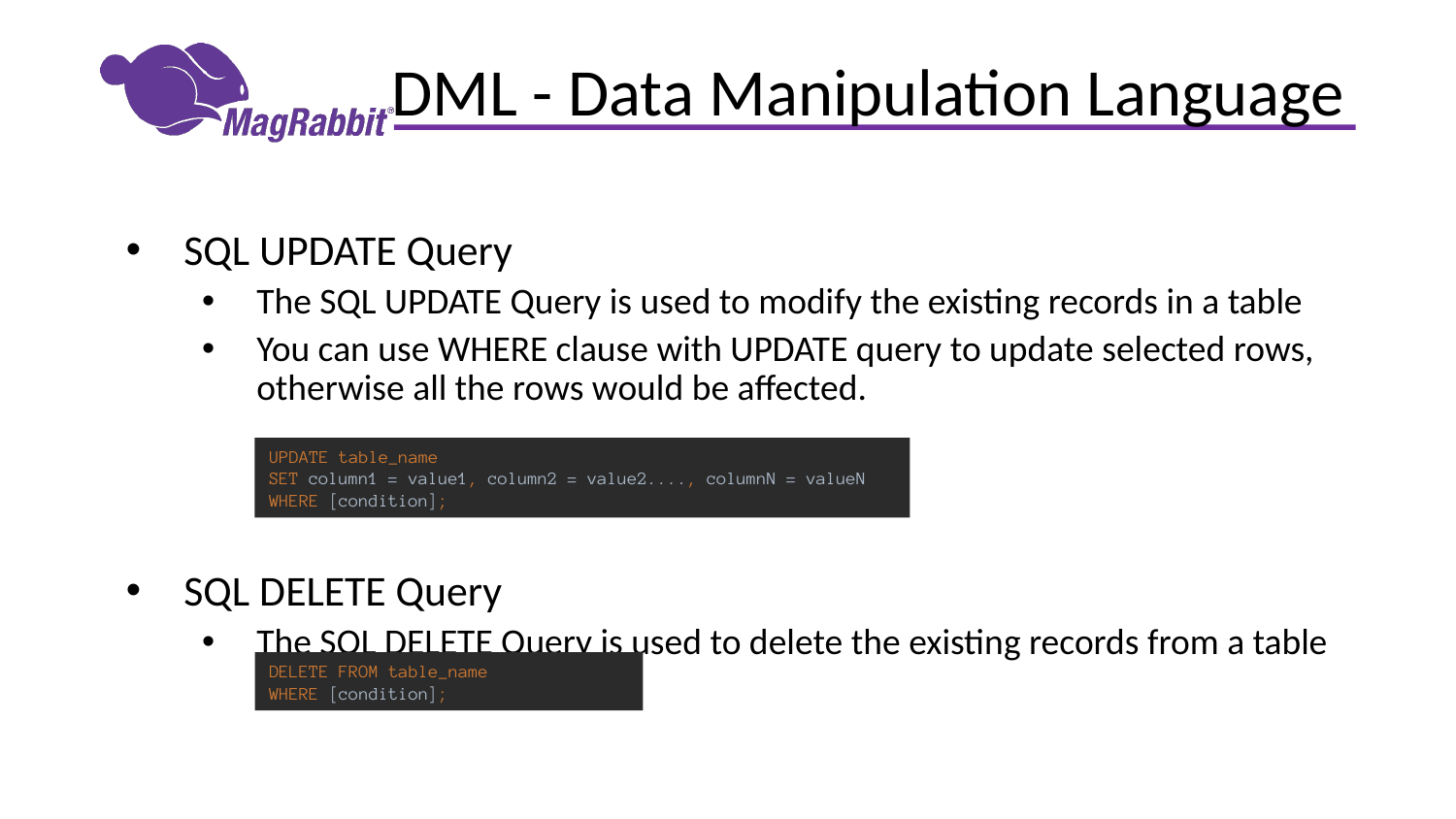

# DML - Data Manipulation Language
SQL UPDATE Query
The SQL UPDATE Query is used to modify the existing records in a table
You can use WHERE clause with UPDATE query to update selected rows, otherwise all the rows would be affected.

SQL DELETE Query
The SQL DELETE Query is used to delete the existing records from a table

UPDATE table_name
SET column1 = value1, column2 = value2...., columnN = valueN
WHERE [condition];
DELETE FROM table_name
WHERE [condition];